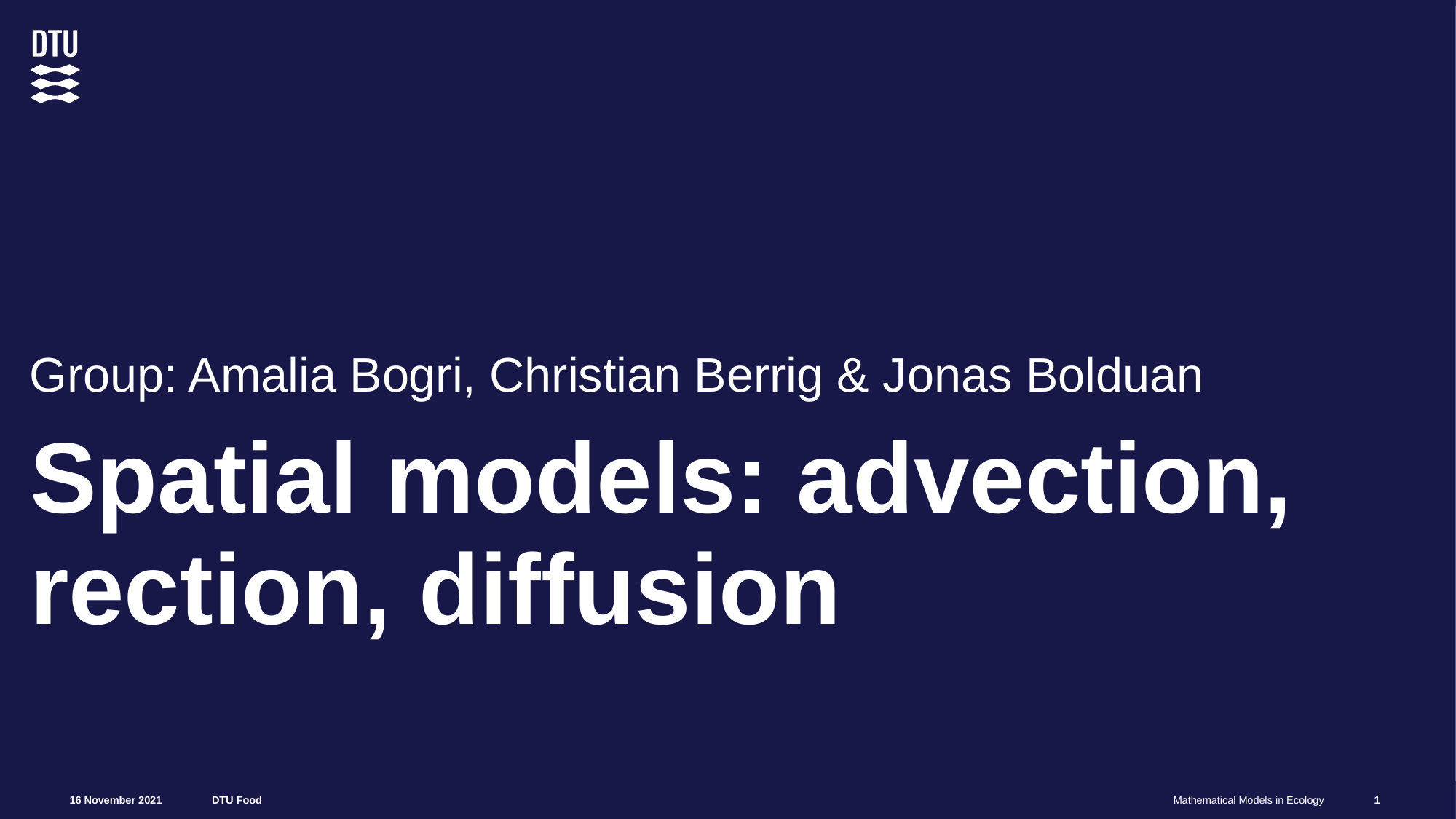

Group: Amalia Bogri, Christian Berrig & Jonas Bolduan
# Spatial models: advection, rection, diffusion
1